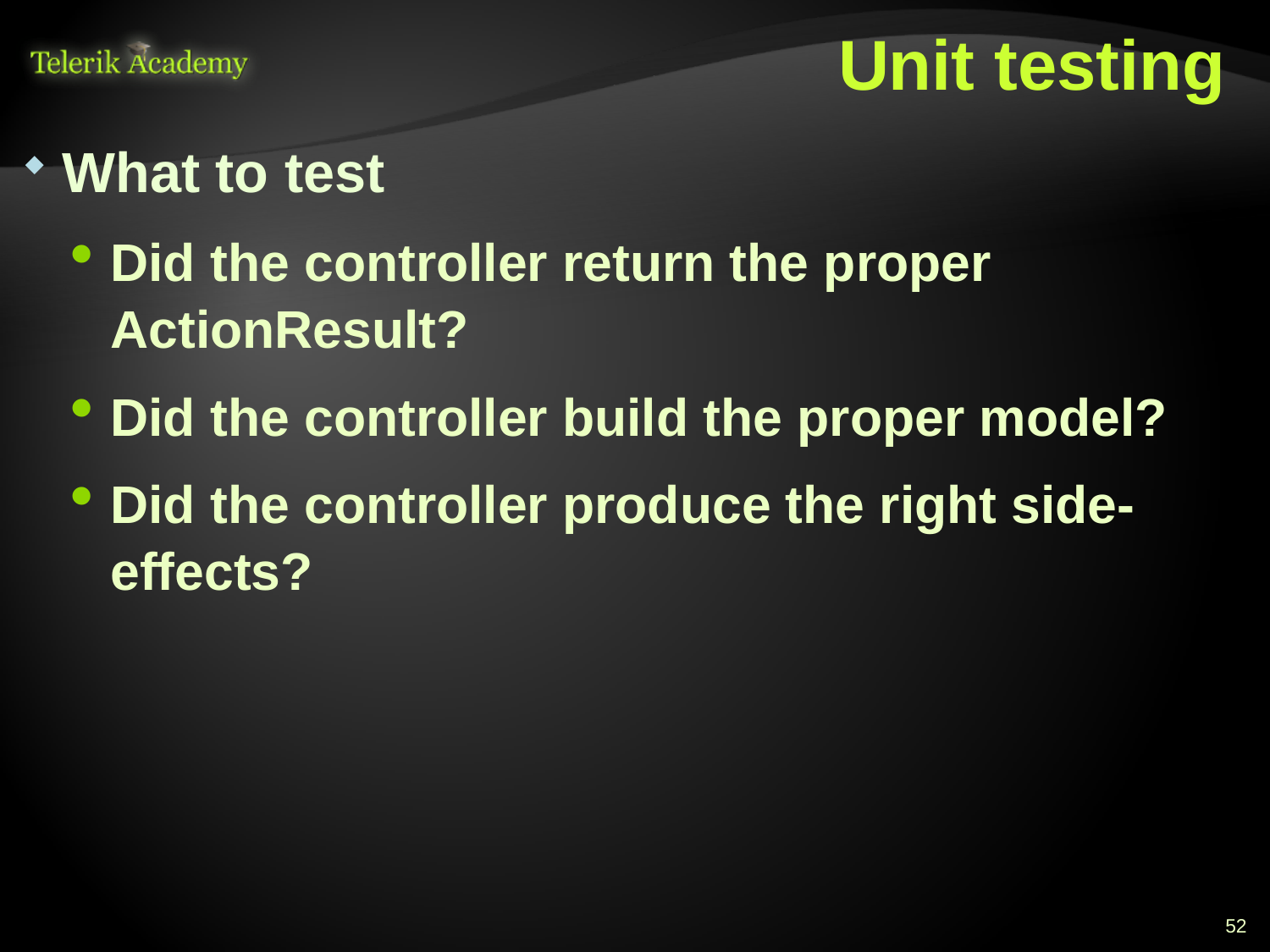

# Unit testing
What to test
Did the controller return the proper ActionResult?
Did the controller build the proper model?
Did the controller produce the right side-effects?
52